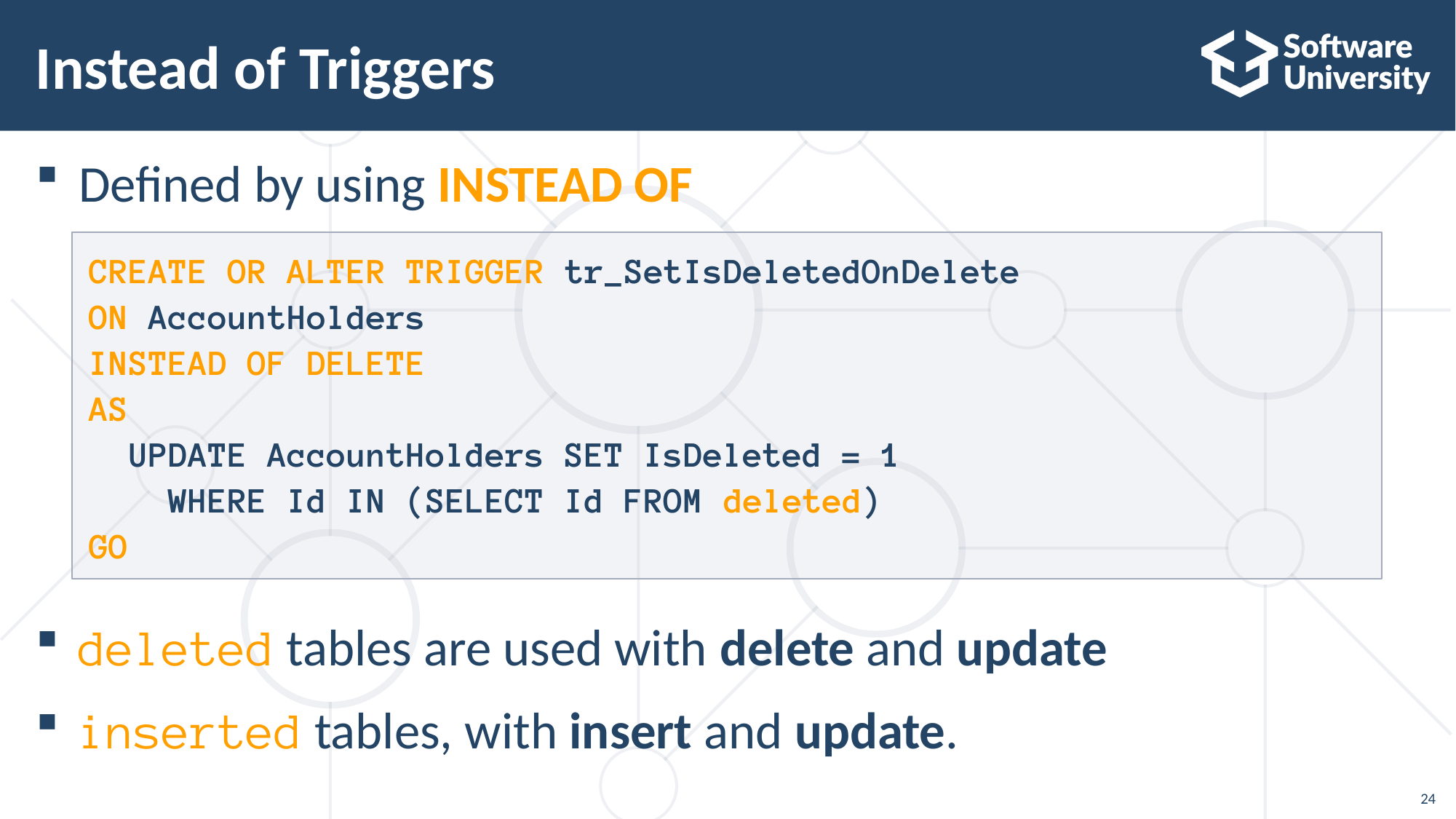

# Instead of Triggers
Defined by using INSTEAD OF

deleted tables are used with delete and update
inserted tables, with insert and update.
CREATE OR ALTER TRIGGER tr_SetIsDeletedOnDelete
ON AccountHolders
INSTEAD OF DELETE
AS
  UPDATE AccountHolders SET IsDeleted = 1
    WHERE Id IN (SELECT Id FROM deleted)
GO
24